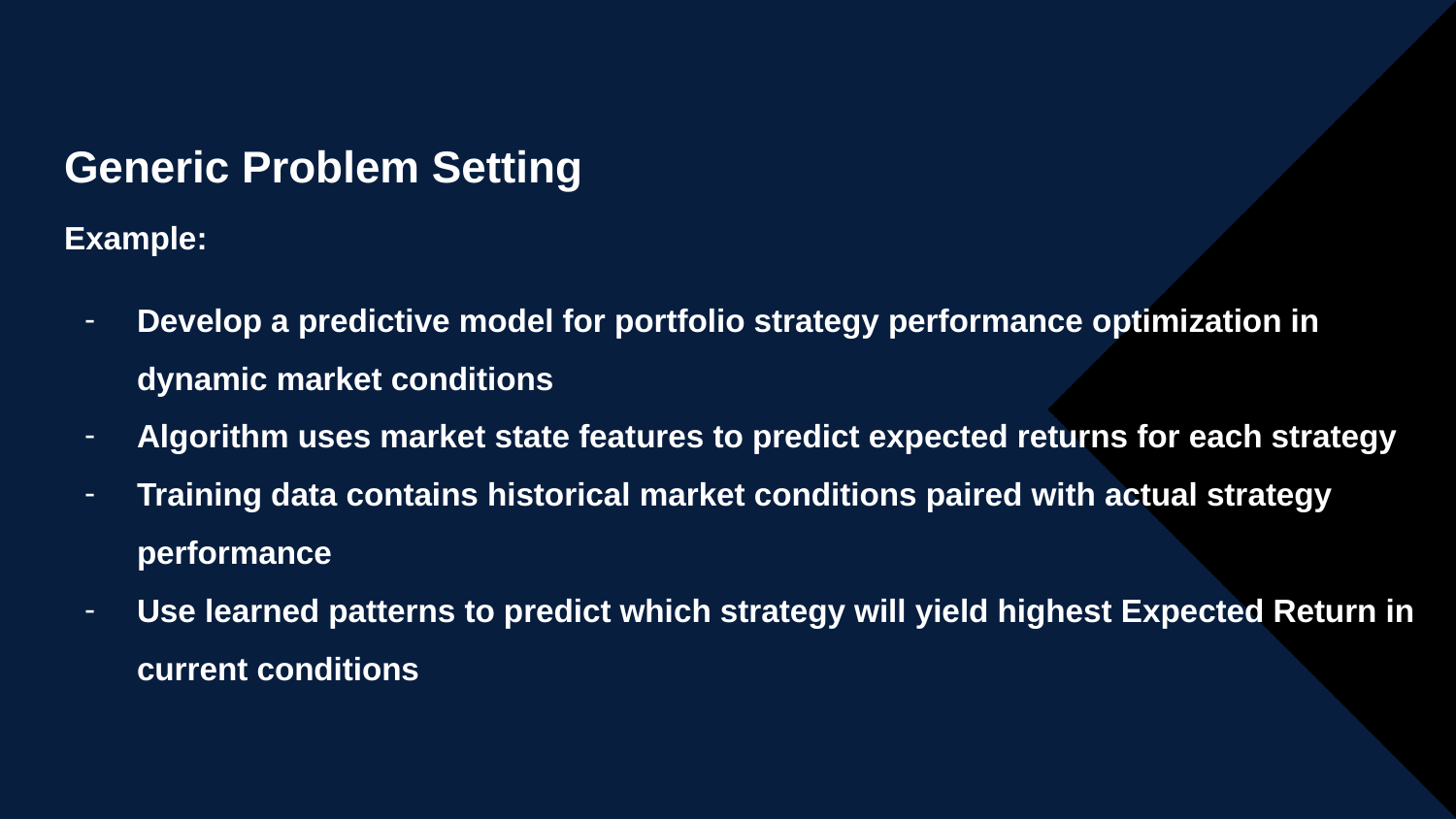

# Generic Problem Setting
Example:
Develop a predictive model for portfolio strategy performance optimization in dynamic market conditions
Algorithm uses market state features to predict expected returns for each strategy
Training data contains historical market conditions paired with actual strategy performance
Use learned patterns to predict which strategy will yield highest Expected Return in current conditions